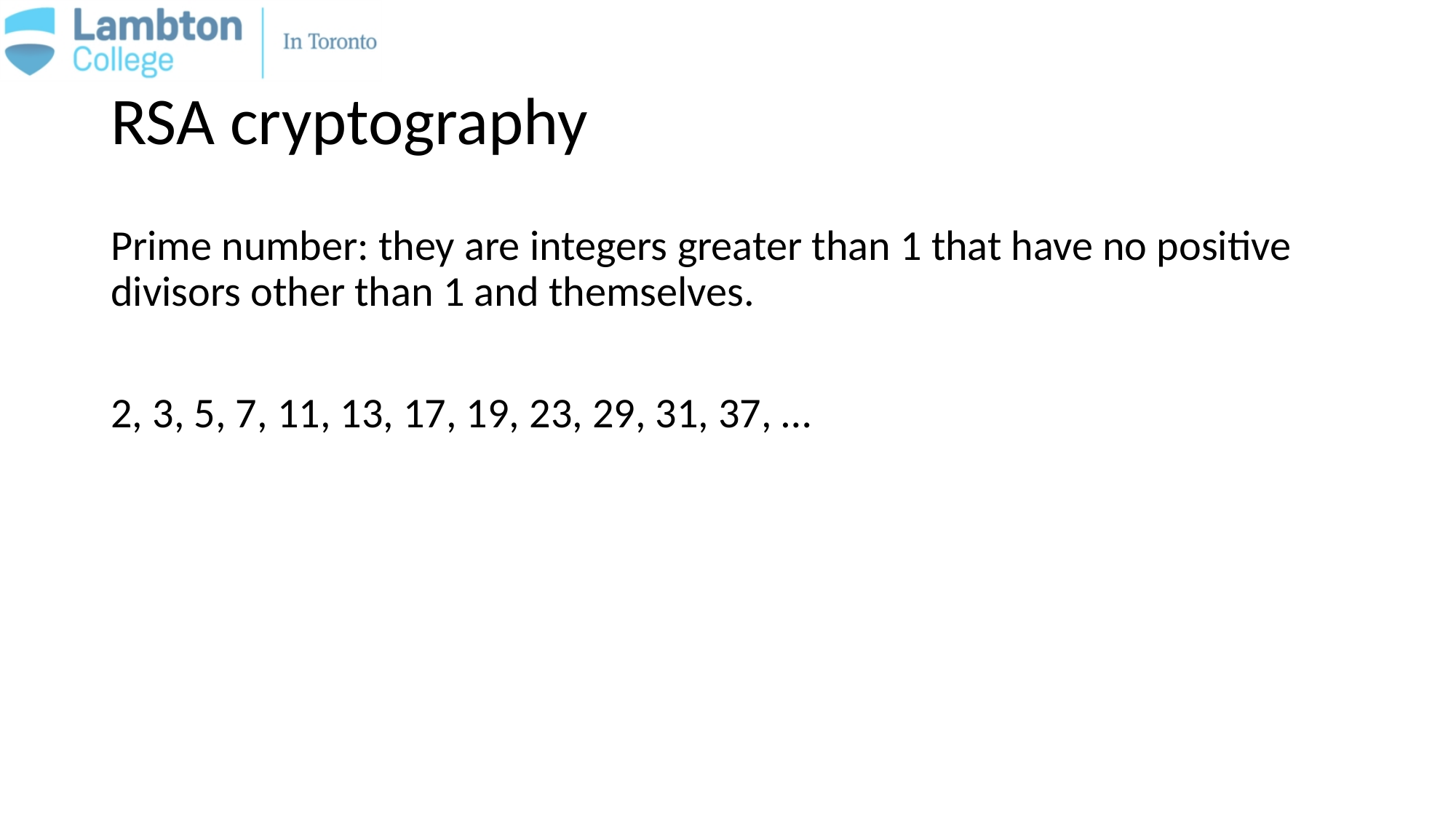

# RSA cryptography
Prime number: they are integers greater than 1 that have no positive divisors other than 1 and themselves.

2, 3, 5, 7, 11, 13, 17, 19, 23, 29, 31, 37, …